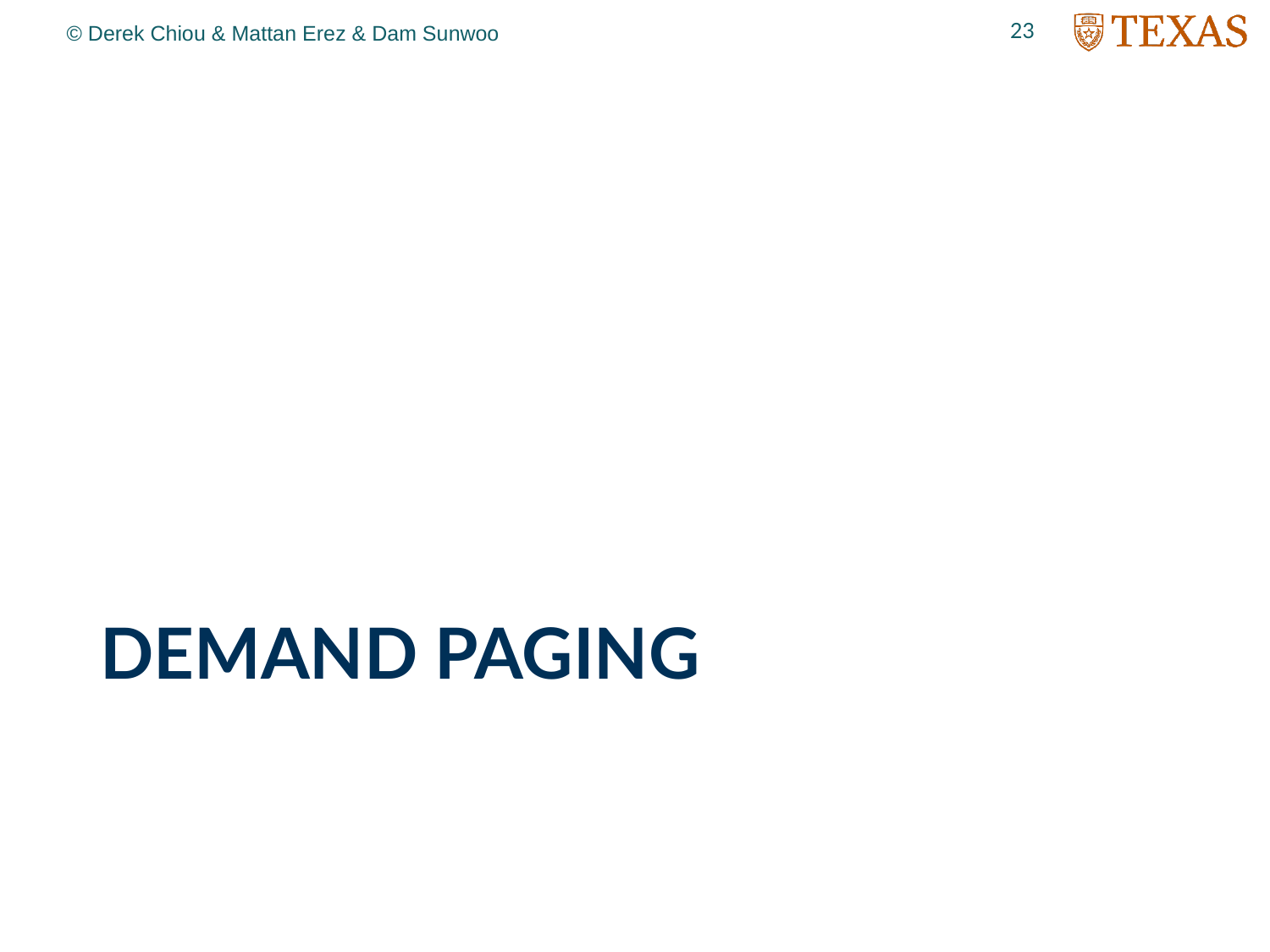

23
© Derek Chiou & Mattan Erez & Dam Sunwoo

# Demand Paging